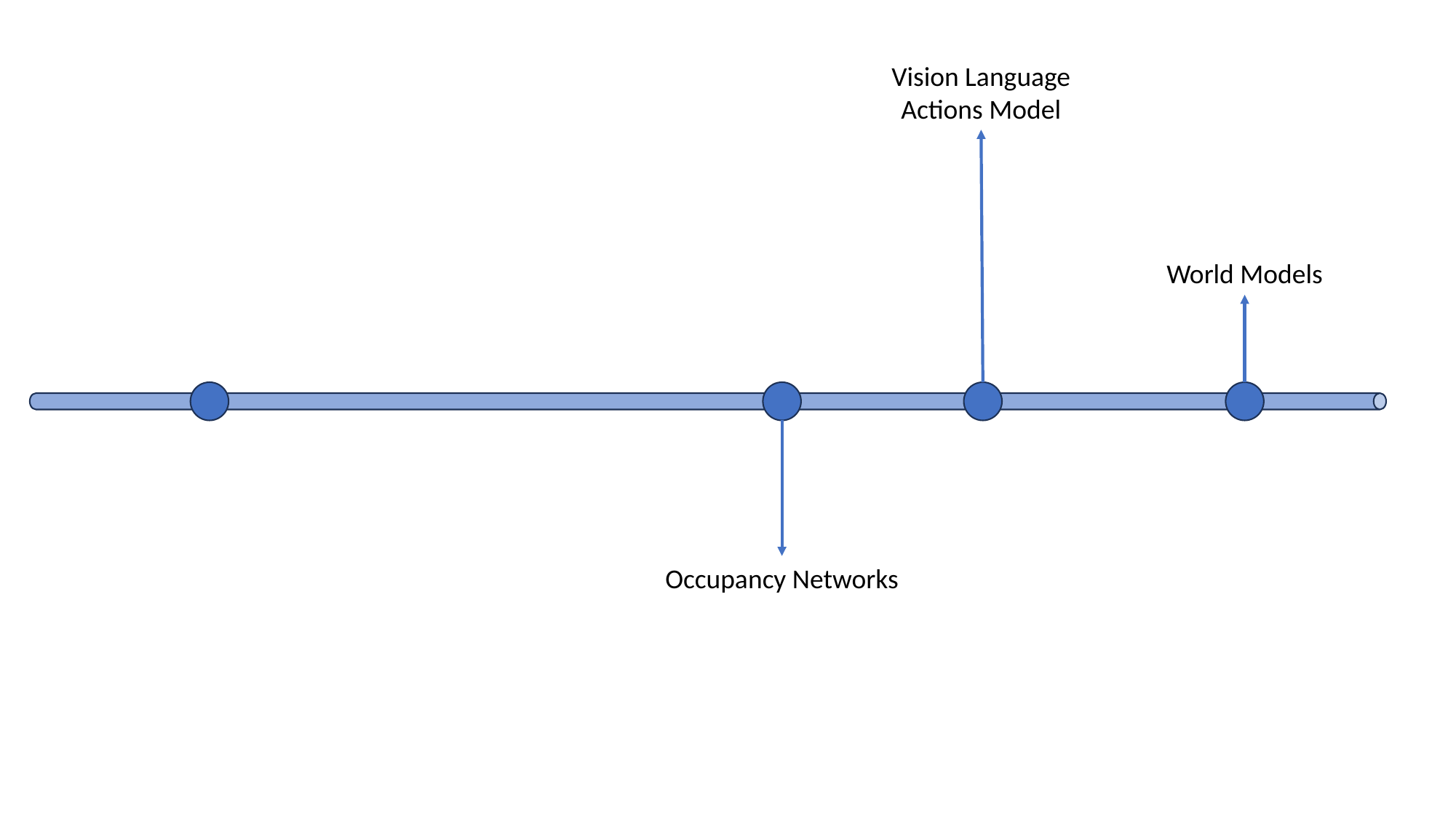

Vision Language Actions Model
World Models

Occupancy Networks